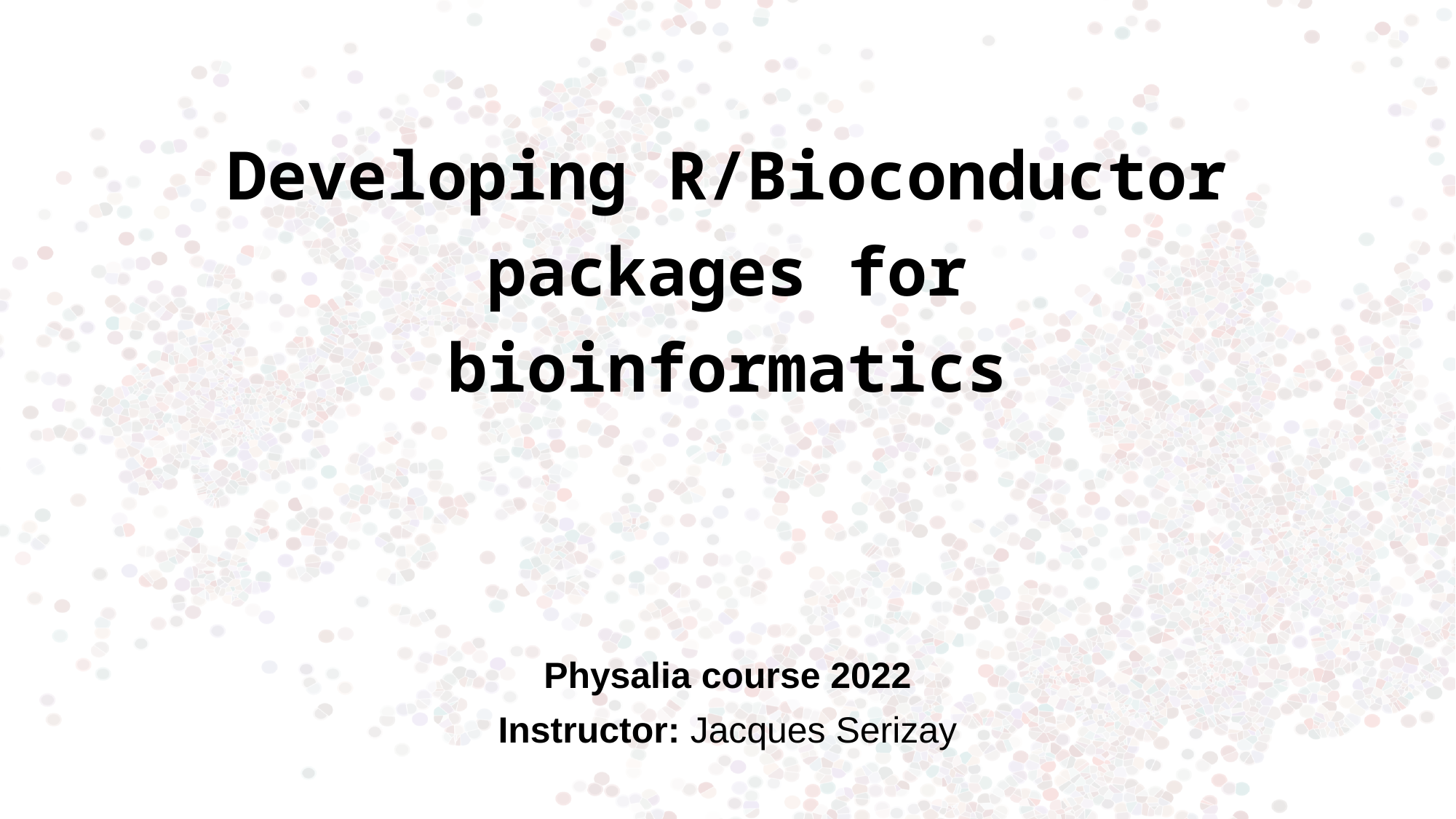

# Developing R/Bioconductor packages for bioinformatics

Physalia course 2022
Instructor: Jacques Serizay